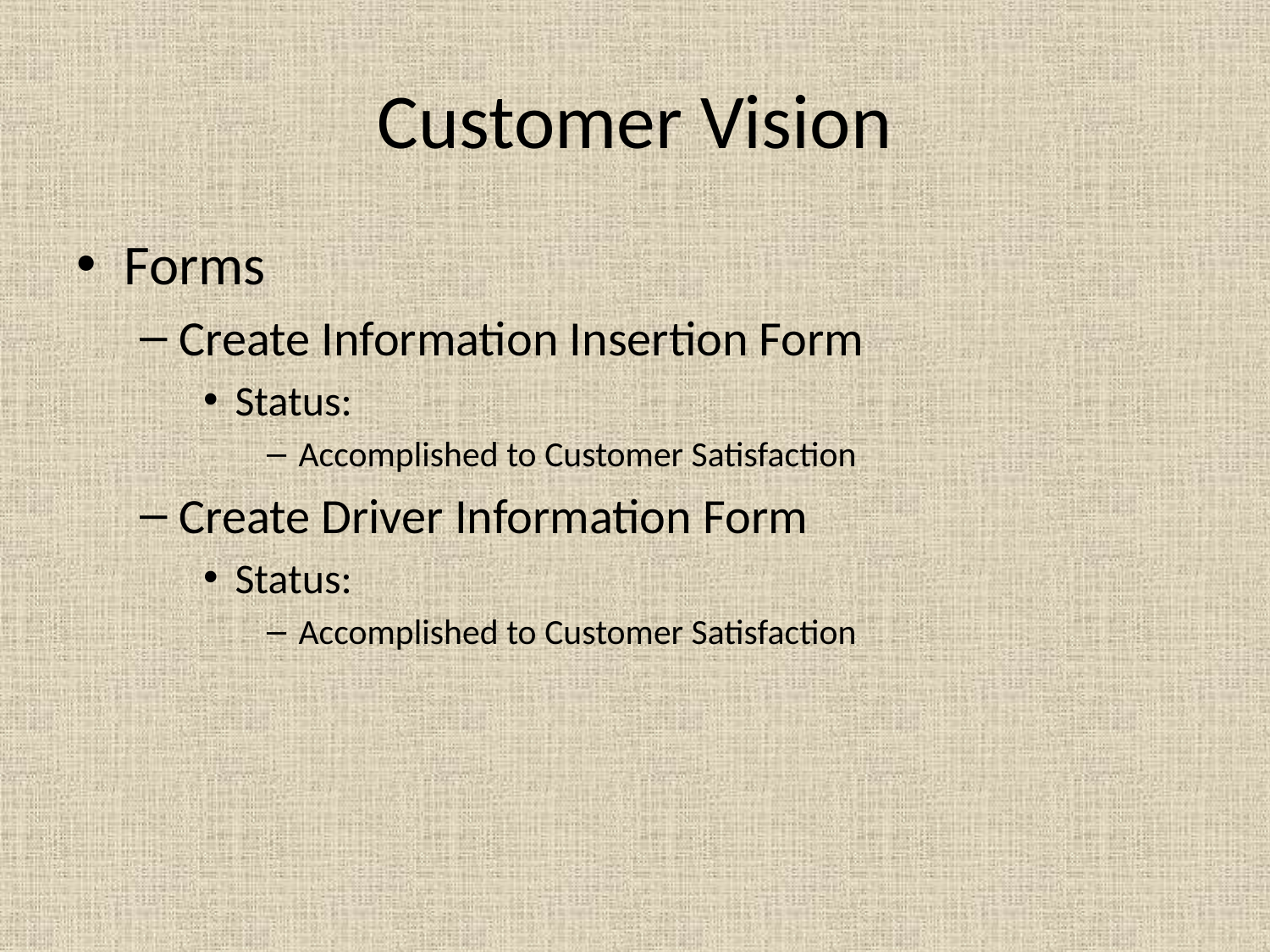

# Customer Vision
Forms
Create Information Insertion Form
Status:
Accomplished to Customer Satisfaction
Create Driver Information Form
Status:
Accomplished to Customer Satisfaction